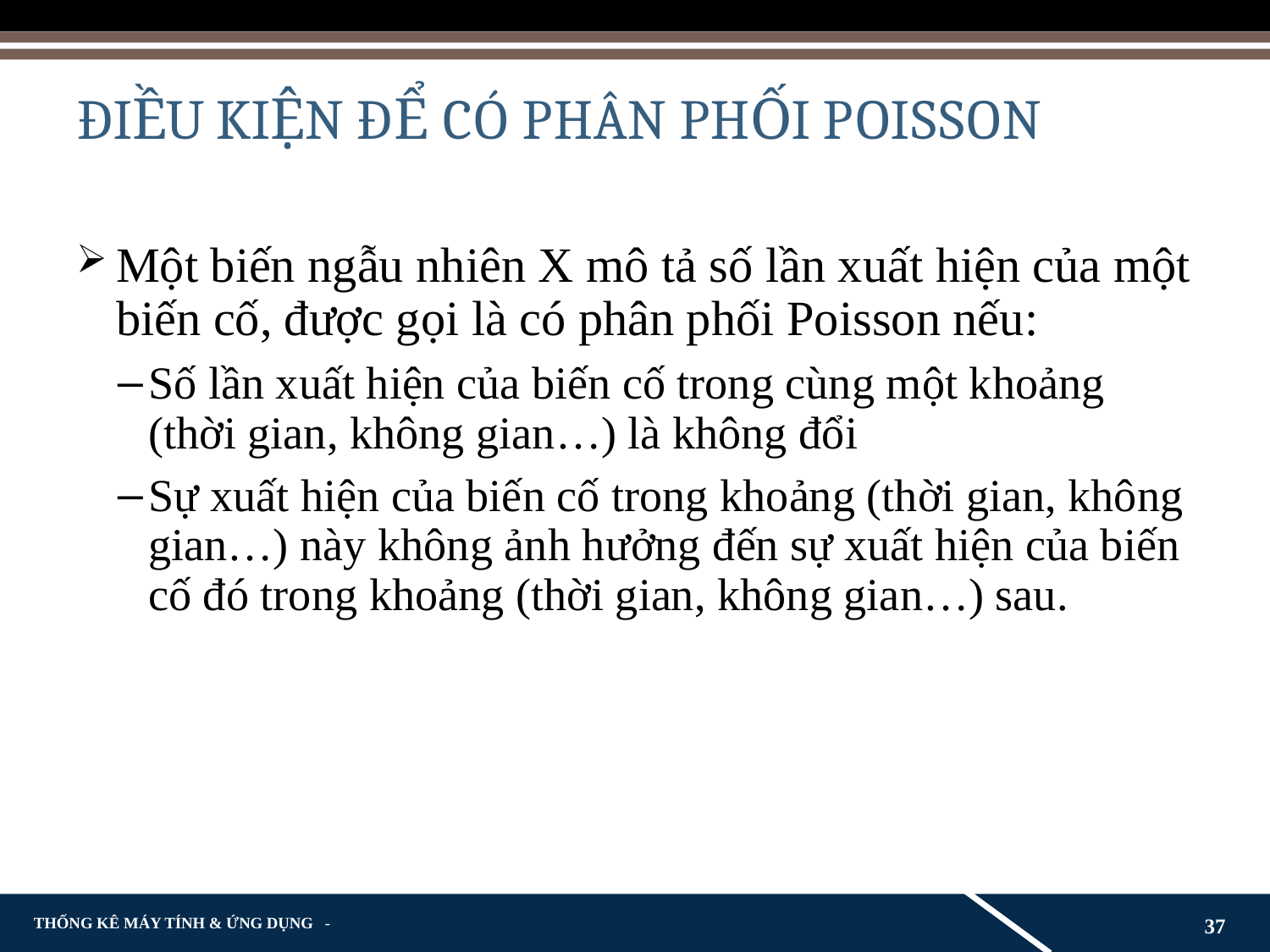

# ĐIỀU KIỆN ĐỂ CÓ PHÂN PHỐI POISSON
Một biến ngẫu nhiên X mô tả số lần xuất hiện của một biến cố, được gọi là có phân phối Poisson nếu:
Số lần xuất hiện của biến cố trong cùng một khoảng (thời gian, không gian…) là không đổi
Sự xuất hiện của biến cố trong khoảng (thời gian, không gian…) này không ảnh hưởng đến sự xuất hiện của biến cố đó trong khoảng (thời gian, không gian…) sau.

37